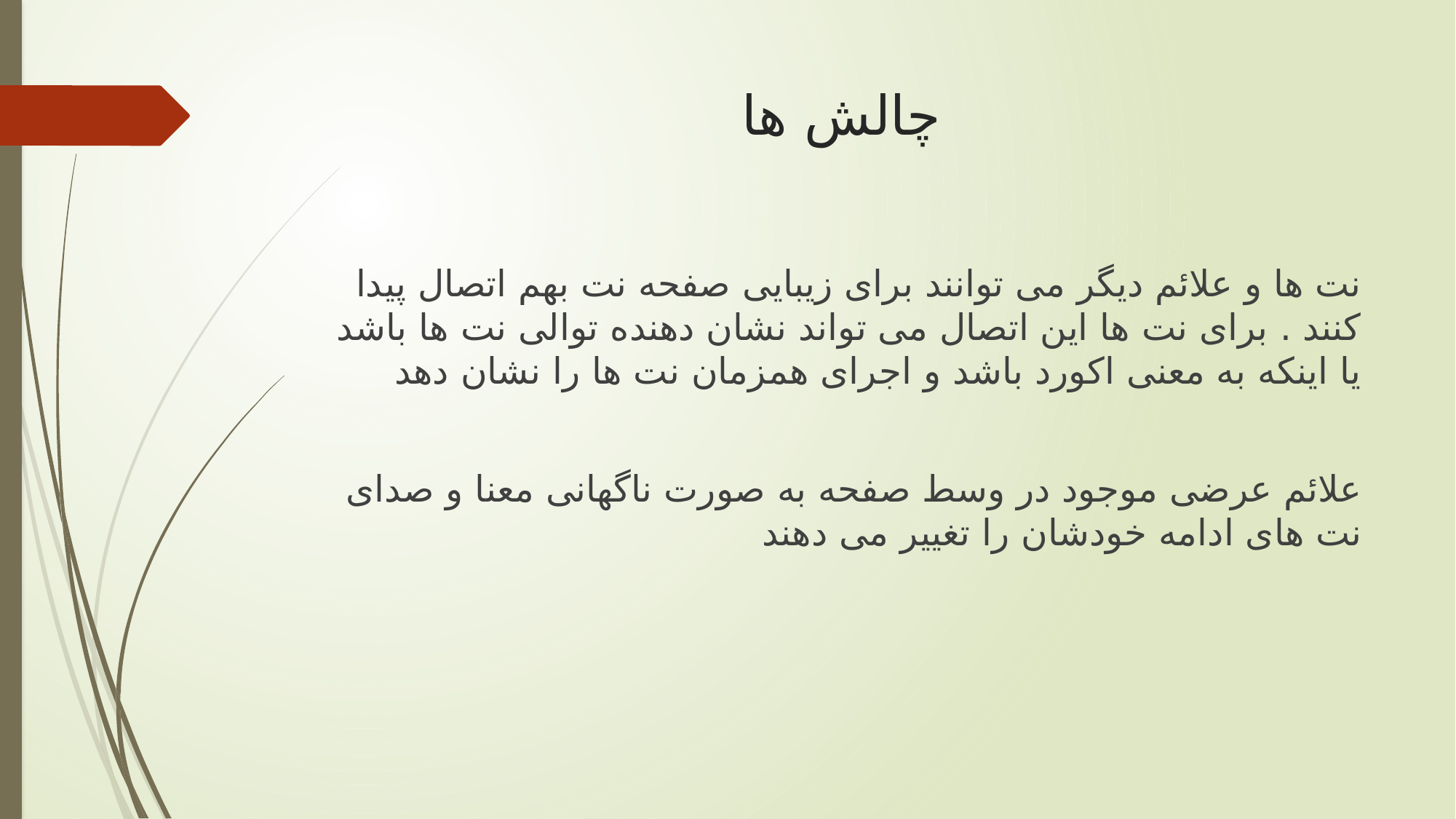

# چالش ها
نت ها و علائم دیگر می توانند برای زیبایی صفحه نت بهم اتصال پیدا کنند . برای نت ها این اتصال می تواند نشان دهنده توالی نت ها باشد یا اینکه به معنی اکورد باشد و اجرای همزمان نت ها را نشان دهد

علائم عرضی موجود در وسط صفحه به صورت ناگهانی معنا و صدای نت های ادامه خودشان را تغییر می دهند